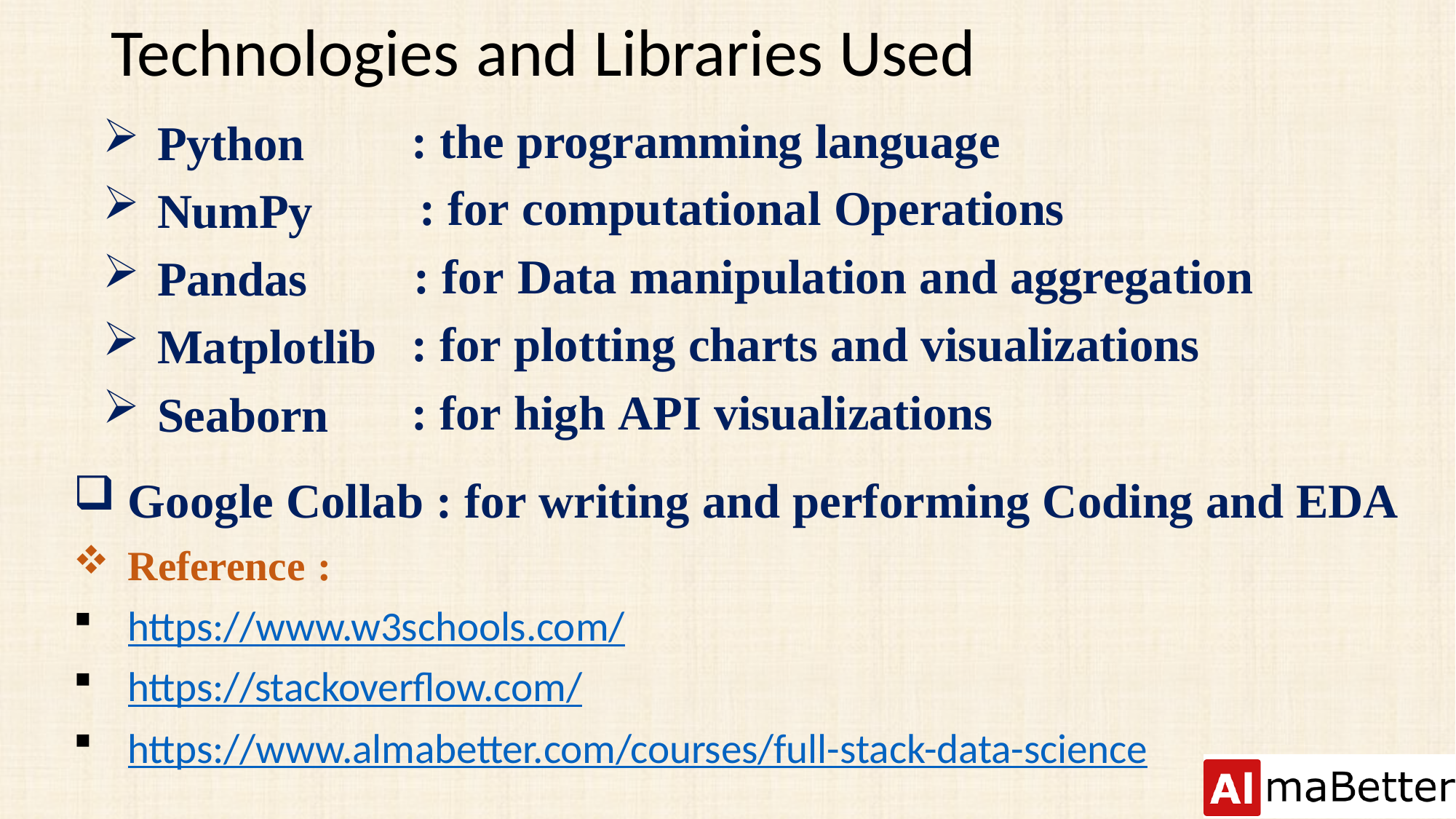

# Technologies and Libraries Used
: the programming language
: for computational Operations
: for Data manipulation and aggregation
: for plotting charts and visualizations
: for high API visualizations
Python
NumPy
Pandas
Matplotlib
Seaborn
Google Collab : for writing and performing Coding and EDA
Reference :
https://www.w3schools.com/
https://stackoverflow.com/
https://www.almabetter.com/courses/full-stack-data-science